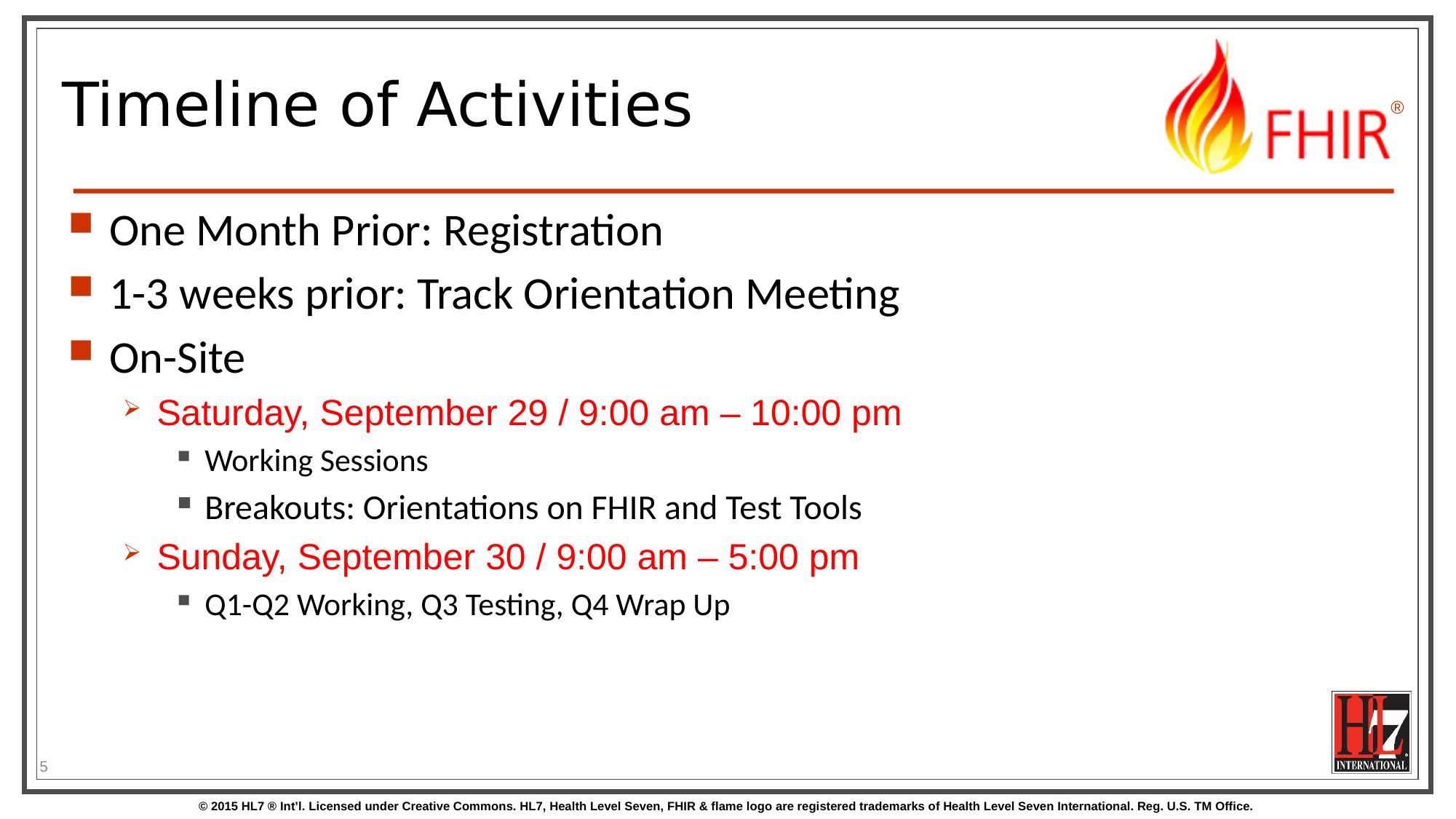

# Timeline of Activities
One Month Prior: Registration
1-3 weeks prior: Track Orientation Meeting
On-Site
Saturday, September 29 / 9:00 am – 10:00 pm
Working Sessions
Breakouts: Orientations on FHIR and Test Tools
Sunday, September 30 / 9:00 am – 5:00 pm
Q1-Q2 Working, Q3 Testing, Q4 Wrap Up
5